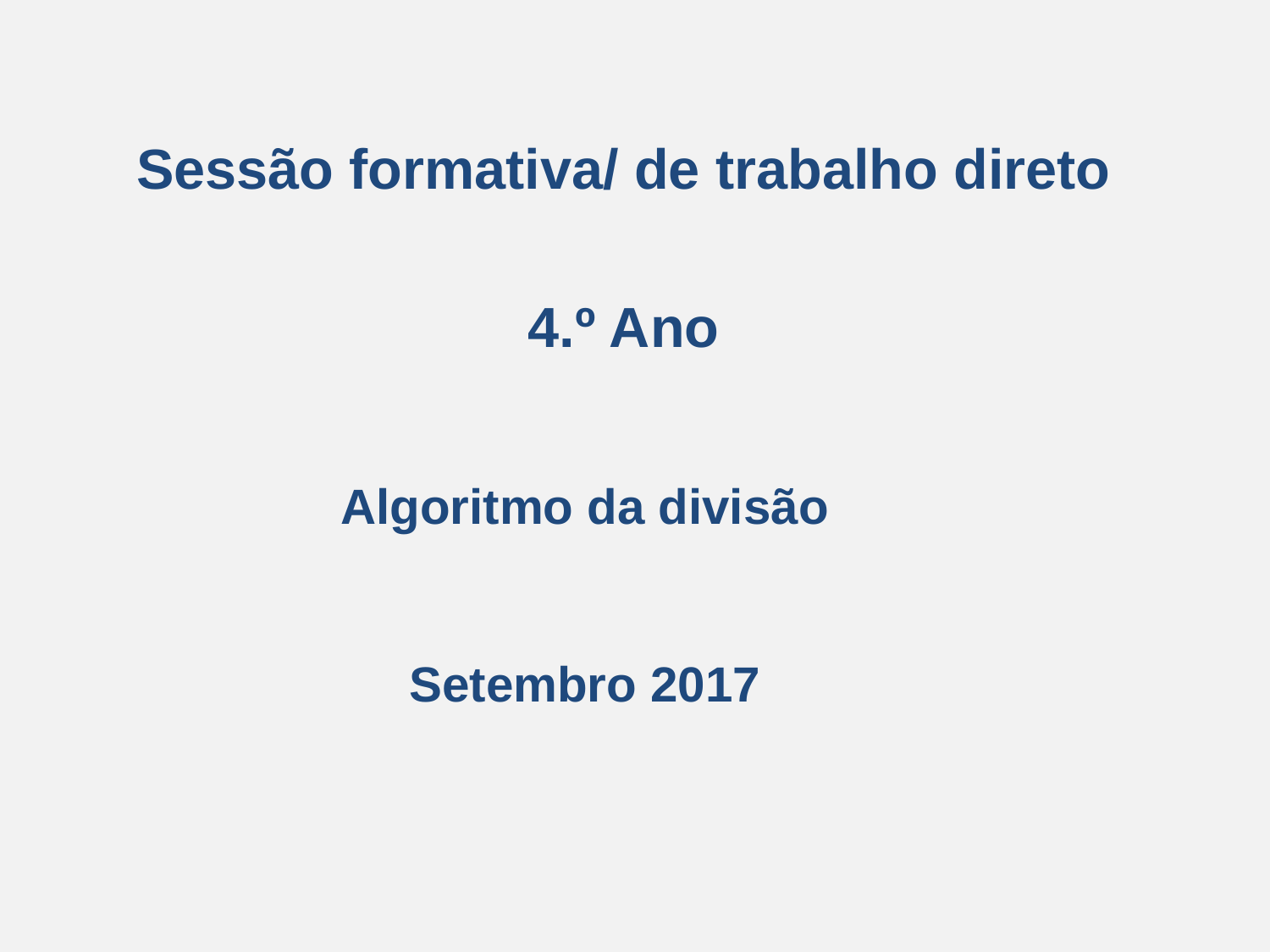

Sessão formativa/ de trabalho direto

4.º Ano
Algoritmo da divisão

Setembro 2017